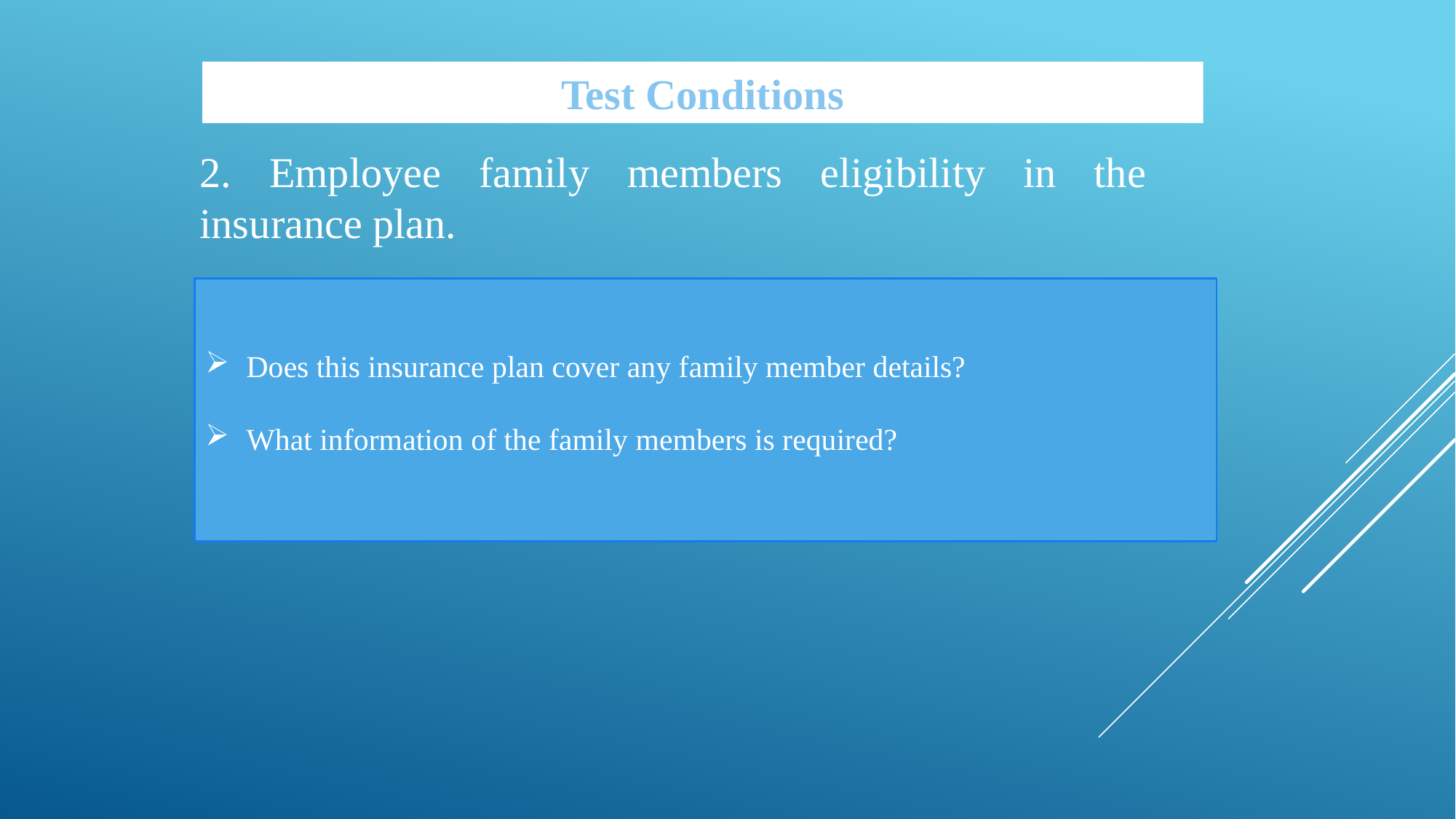

Test Conditions
2. Employee family members eligibility in the insurance plan.

Does this insurance plan cover any family member details?
What information of the family members is required?